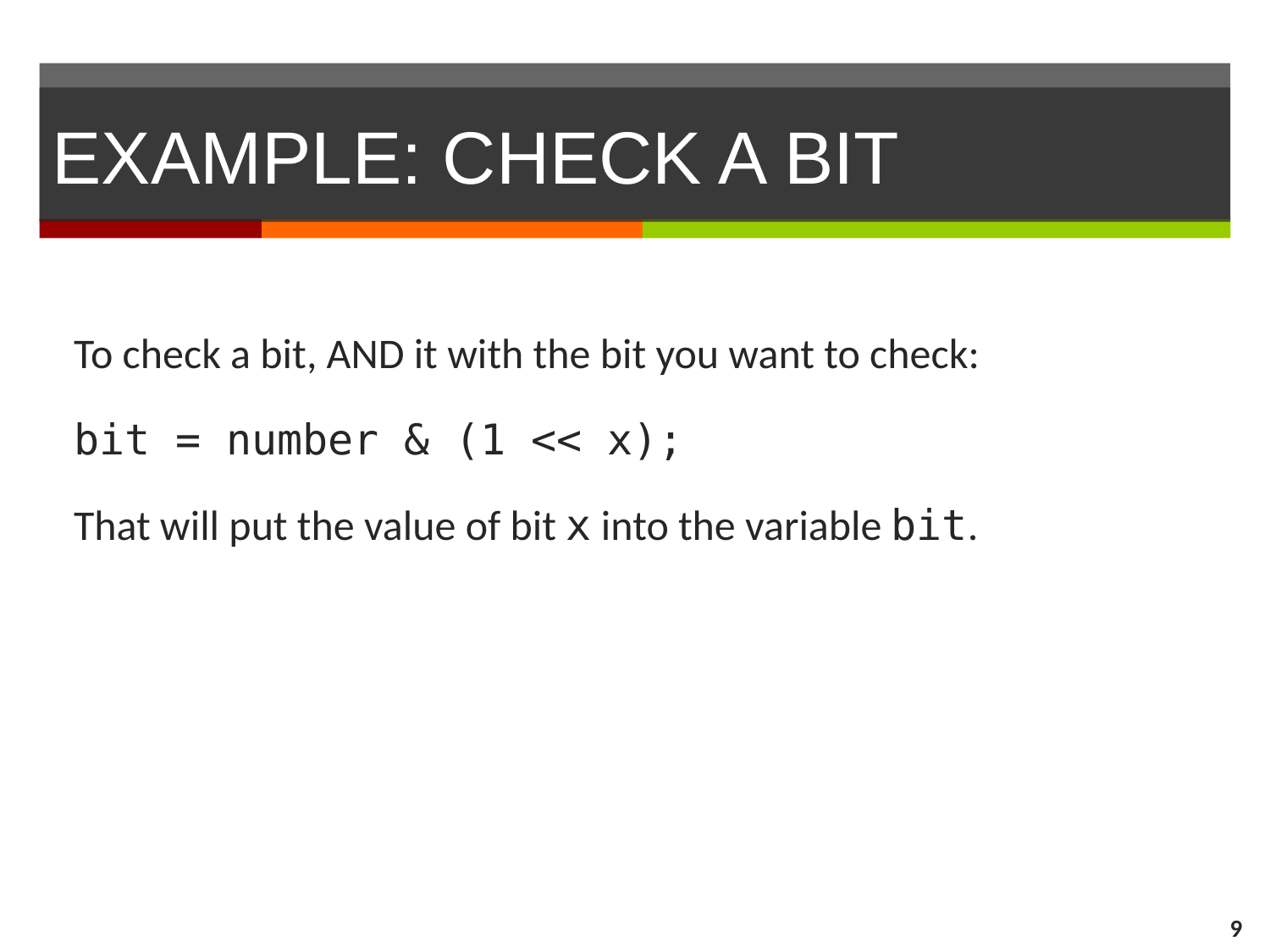

# EXAMPLE: CHECK A BIT
To check a bit, AND it with the bit you want to check:
bit = number & (1 << x);
That will put the value of bit x into the variable bit.
9